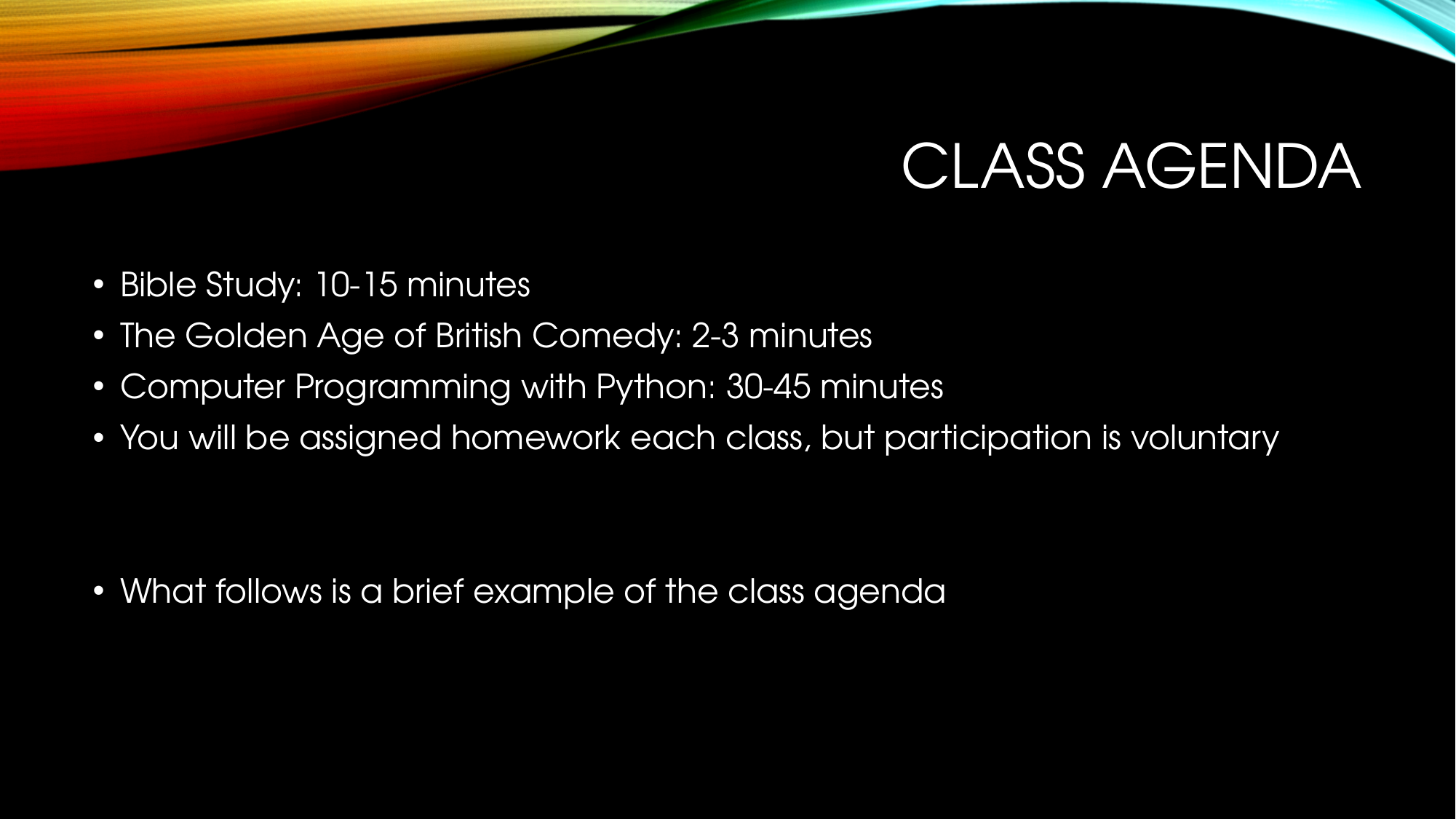

# Class agenda
Bible Study: 10-15 minutes
The Golden Age of British Comedy: 2-3 minutes
Computer Programming with Python: 30-45 minutes
You will be assigned homework each class, but participation is voluntary

What follows is a brief example of the class agenda